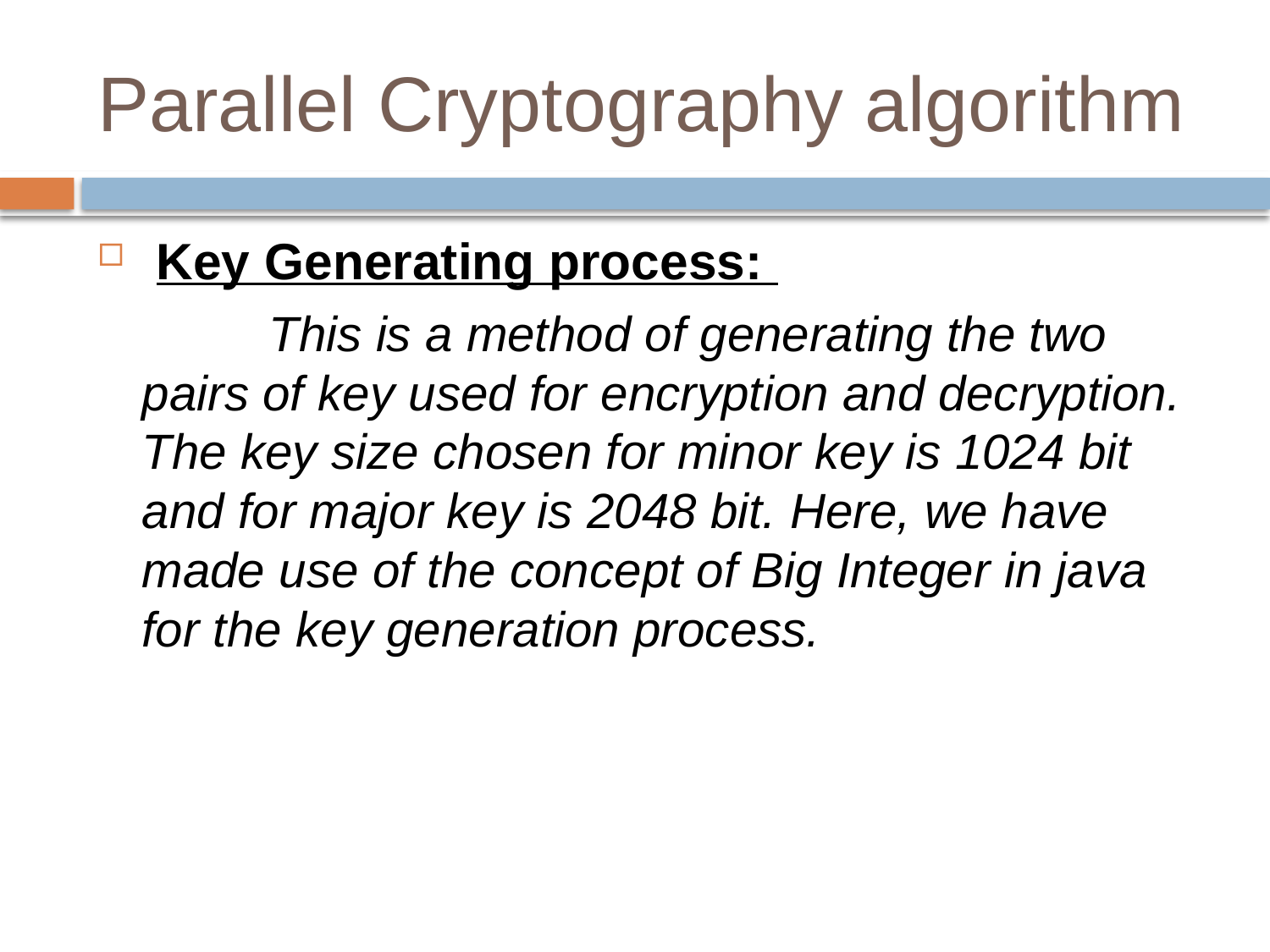

# Parallel Cryptography algorithm
 Key Generating process:
		This is a method of generating the two pairs of key used for encryption and decryption. The key size chosen for minor key is 1024 bit and for major key is 2048 bit. Here, we have made use of the concept of Big Integer in java for the key generation process.